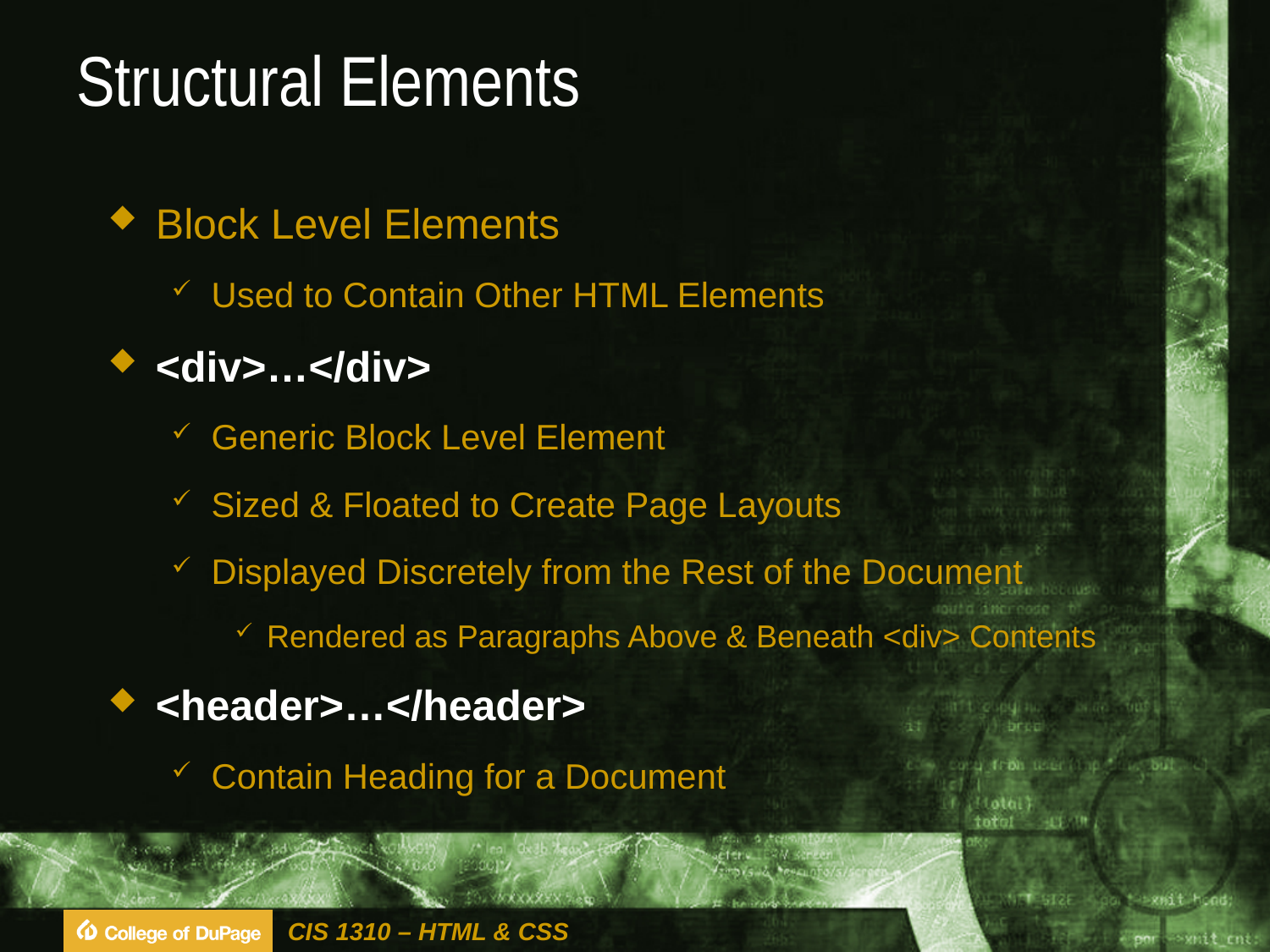

# Structural Elements
Block Level Elements
Used to Contain Other HTML Elements
<div>…</div>
Generic Block Level Element
Sized & Floated to Create Page Layouts
Displayed Discretely from the Rest of the Document
Rendered as Paragraphs Above & Beneath <div> Contents
<header>…</header>
Contain Heading for a Document